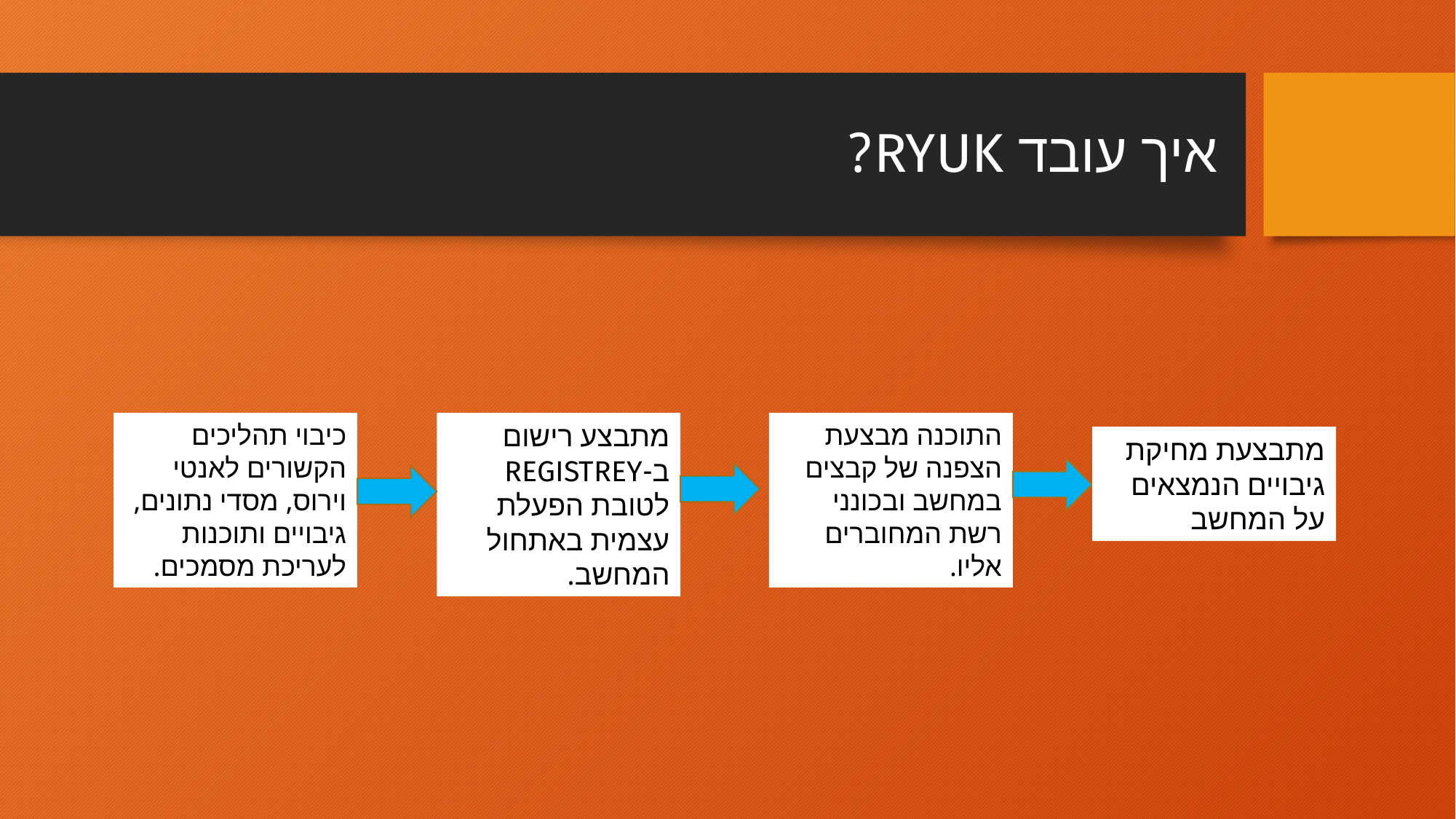

# איך עובד RYUK?
כיבוי תהליכים הקשורים לאנטי וירוס, מסדי נתונים, גיבויים ותוכנות לעריכת מסמכים.
מתבצע רישום ב-REGISTREY לטובת הפעלת עצמית באתחול המחשב.
התוכנה מבצעת הצפנה של קבצים במחשב ובכונני רשת המחוברים אליו.
מתבצעת מחיקת גיבויים הנמצאים על המחשב